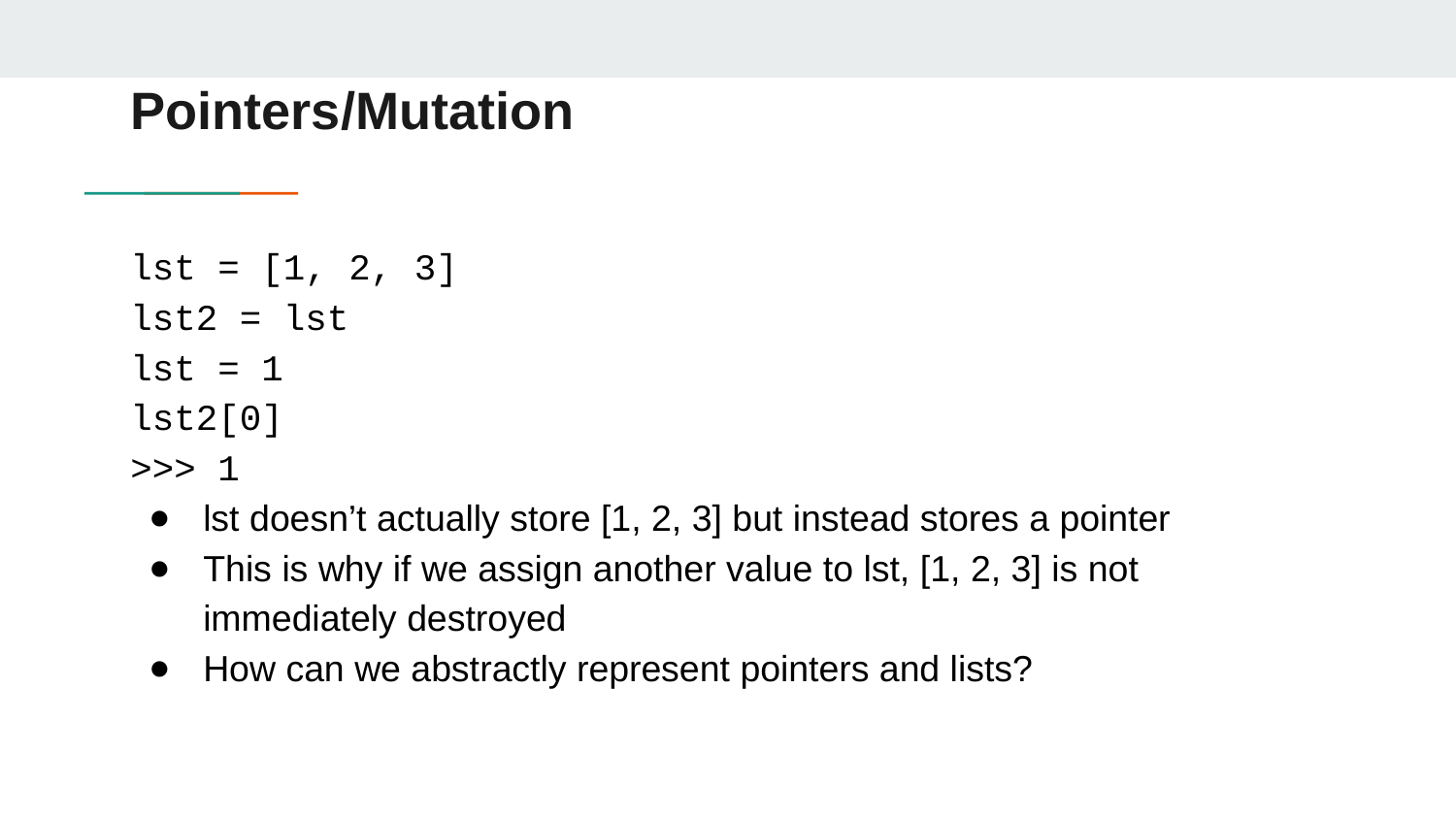

# Pointers/Mutation
lst = [1, 2, 3]
lst2 = lst
lst = 1
lst2[0]
>>> 1
lst doesn’t actually store [1, 2, 3] but instead stores a pointer
This is why if we assign another value to lst, [1, 2, 3] is not immediately destroyed
How can we abstractly represent pointers and lists?